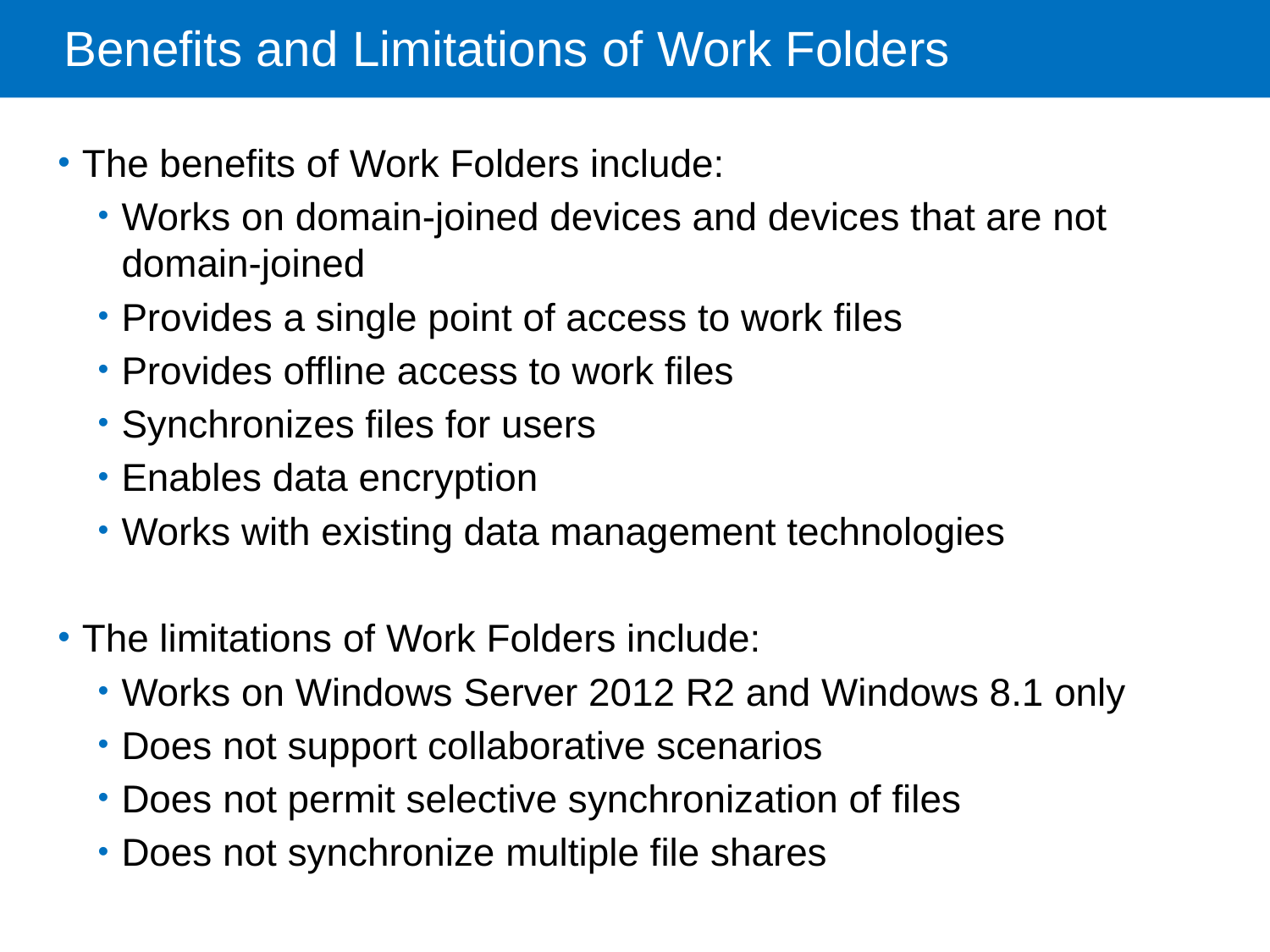

# Benefits and Limitations of Work Folders
The benefits of Work Folders include:
Works on domain-joined devices and devices that are not domain-joined
Provides a single point of access to work files
Provides offline access to work files
Synchronizes files for users
Enables data encryption
Works with existing data management technologies

The limitations of Work Folders include:
Works on Windows Server 2012 R2 and Windows 8.1 only
Does not support collaborative scenarios
Does not permit selective synchronization of files
Does not synchronize multiple file shares